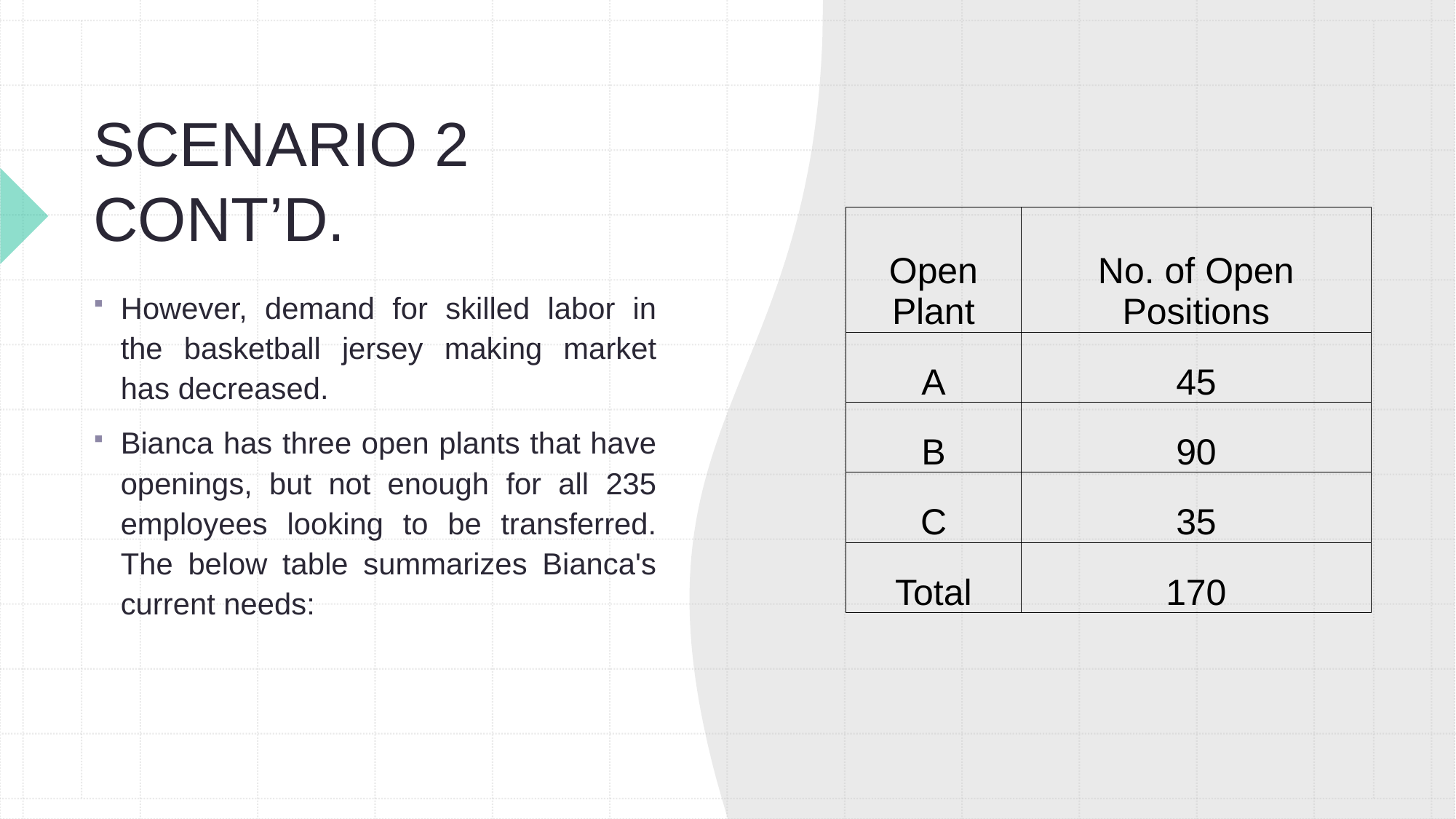

# SCENARIO 2 CONT’D.

| Open Plant | No. of Open Positions |
| --- | --- |
| A | 45 |
| B | 90 |
| C | 35 |
| Total | 170 |
However, demand for skilled labor in the basketball jersey making market has decreased.
Bianca has three open plants that have openings, but not enough for all 235 employees looking to be transferred. The below table summarizes Bianca's current needs:
7